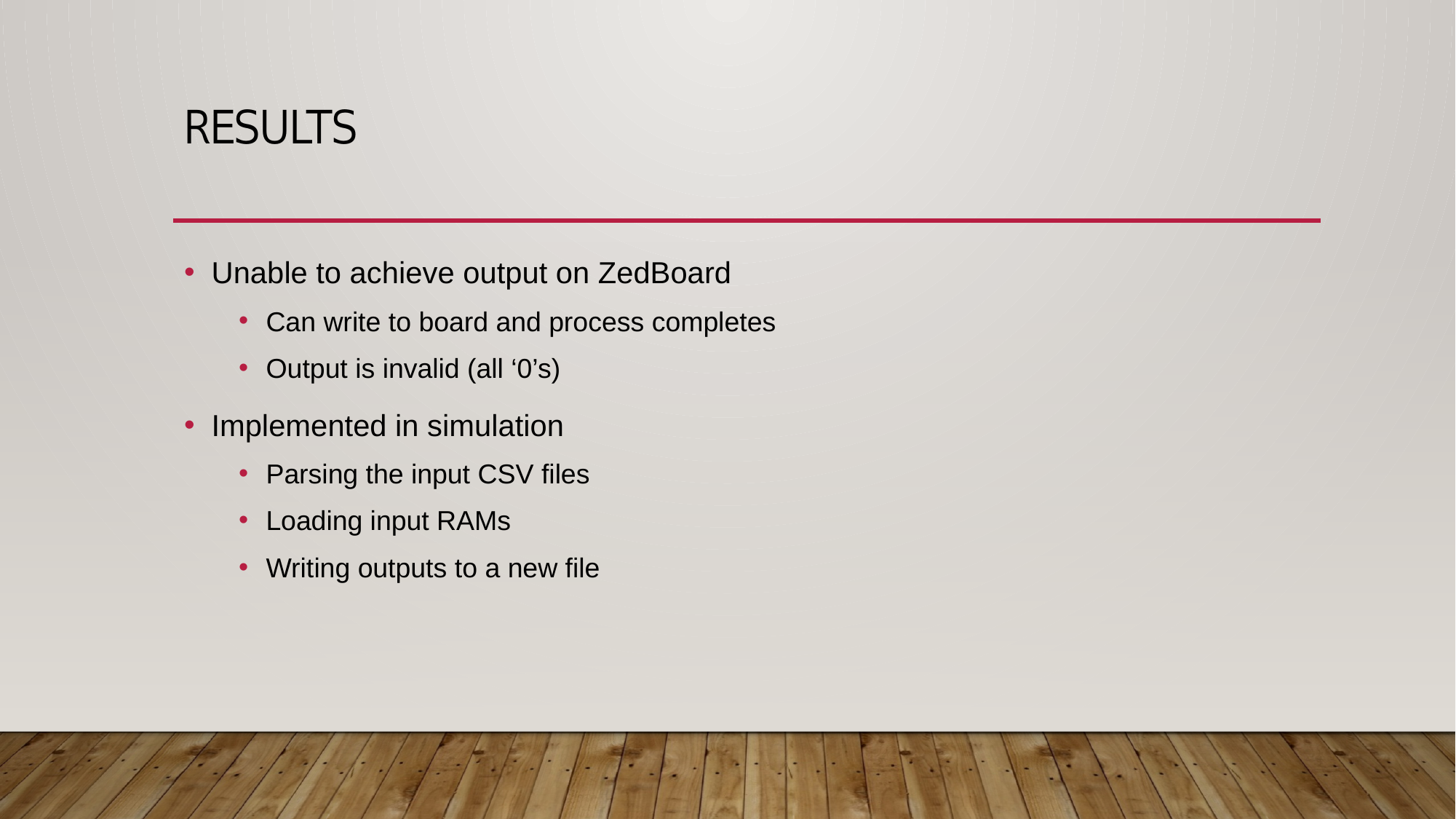

# Results
Unable to achieve output on ZedBoard
Can write to board and process completes
Output is invalid (all ‘0’s)
Implemented in simulation
Parsing the input CSV files
Loading input RAMs
Writing outputs to a new file